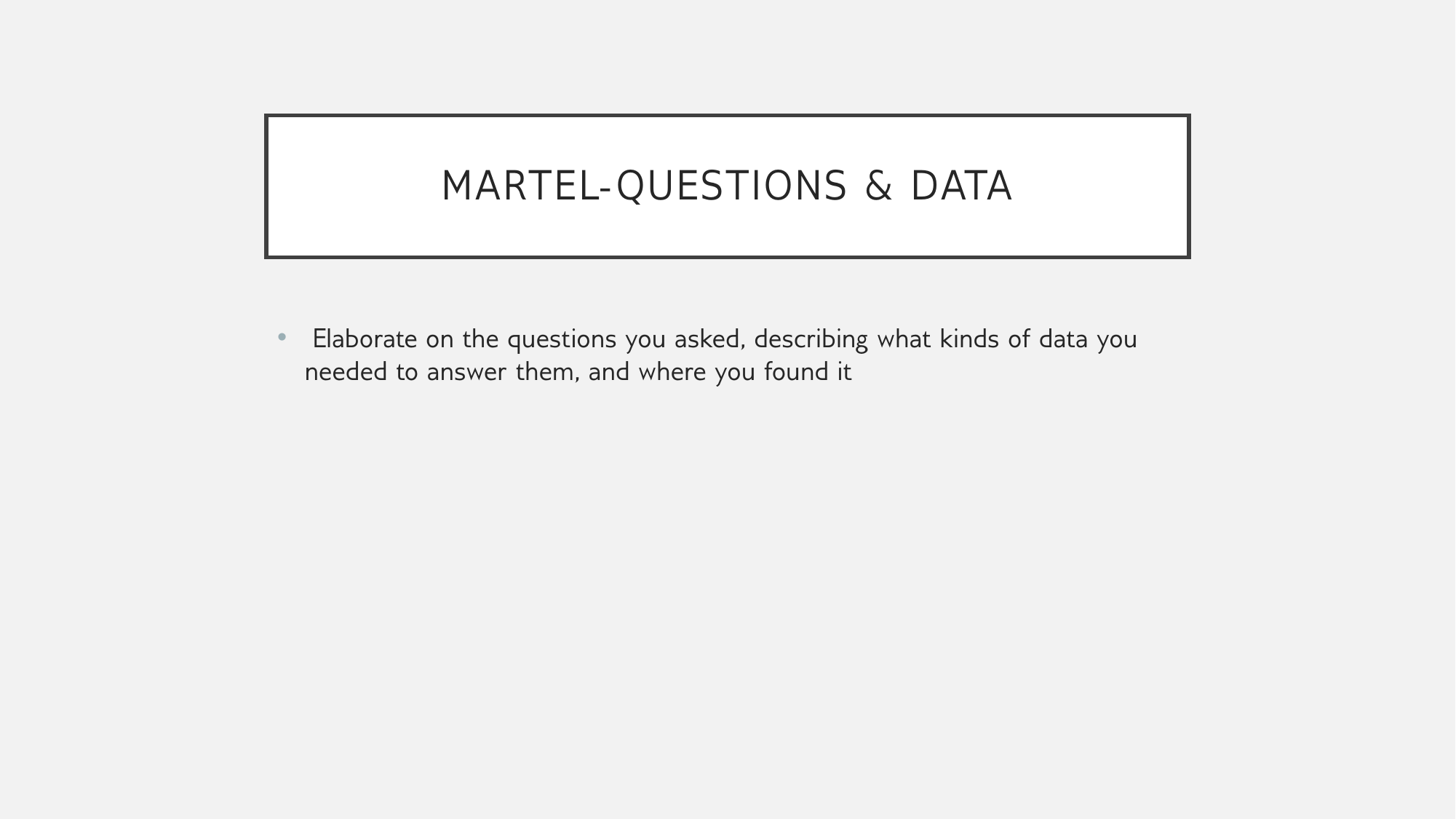

# MARTEL-Questions & Data
 Elaborate on the questions you asked, describing what kinds of data you needed to answer them, and where you found it